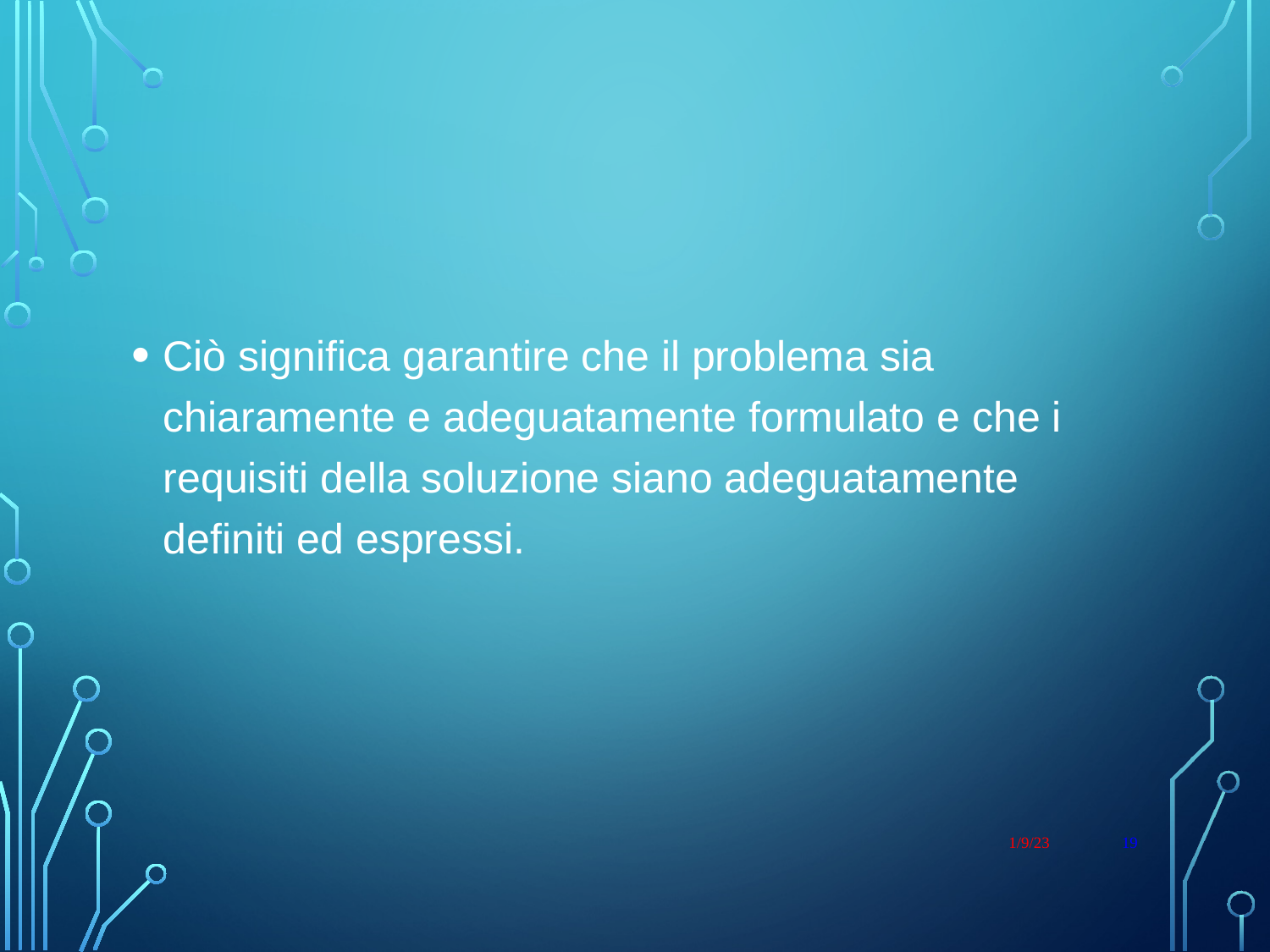

#
Ciò significa garantire che il problema sia chiaramente e adeguatamente formulato e che i requisiti della soluzione siano adeguatamente definiti ed espressi.
1/9/23
19